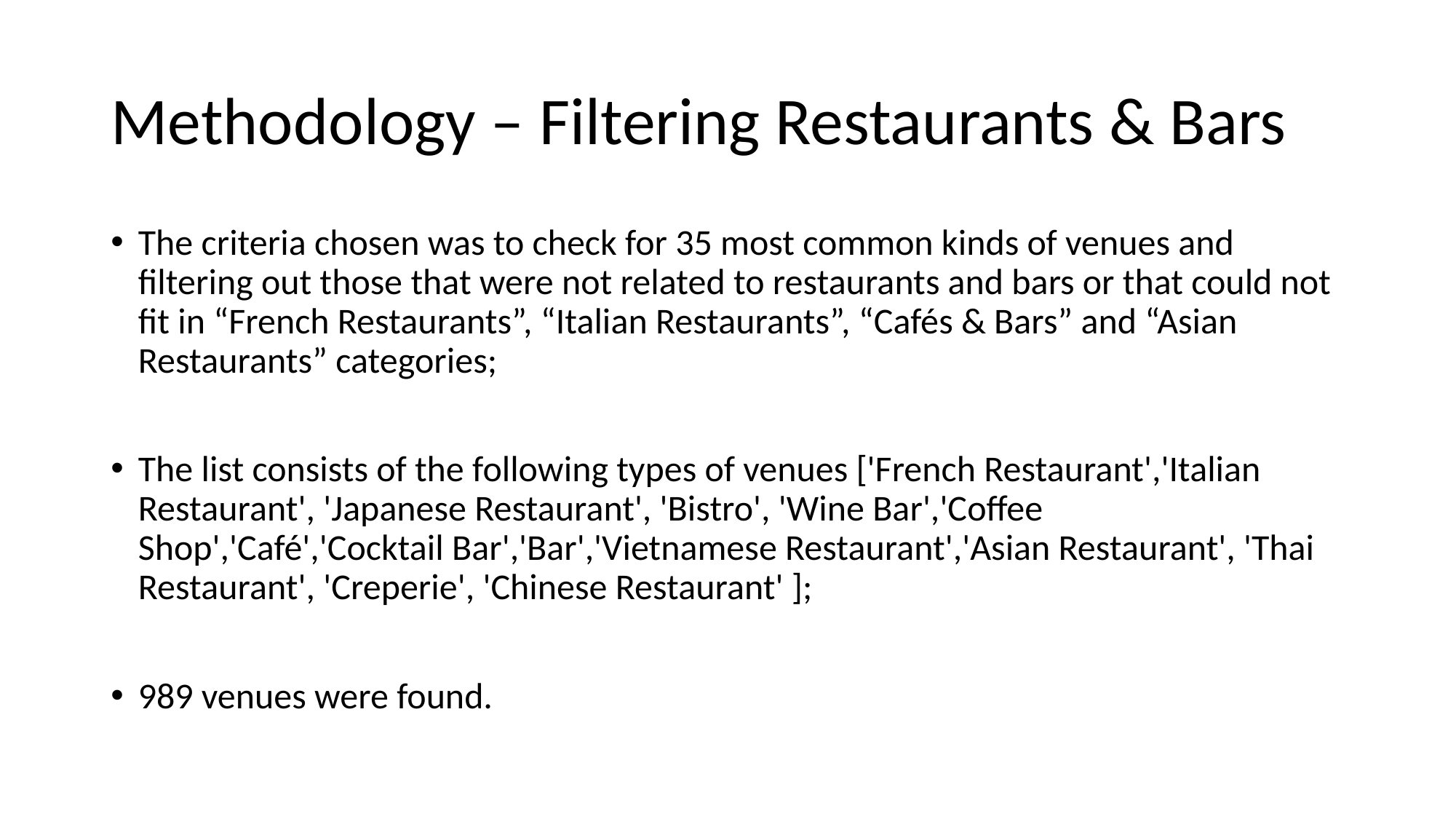

# Methodology – Filtering Restaurants & Bars
The criteria chosen was to check for 35 most common kinds of venues and filtering out those that were not related to restaurants and bars or that could not fit in “French Restaurants”, “Italian Restaurants”, “Cafés & Bars” and “Asian Restaurants” categories;

The list consists of the following types of venues ['French Restaurant','Italian Restaurant', 'Japanese Restaurant', 'Bistro', 'Wine Bar','Coffee Shop','Café','Cocktail Bar','Bar','Vietnamese Restaurant','Asian Restaurant', 'Thai Restaurant', 'Creperie', 'Chinese Restaurant' ];

989 venues were found.